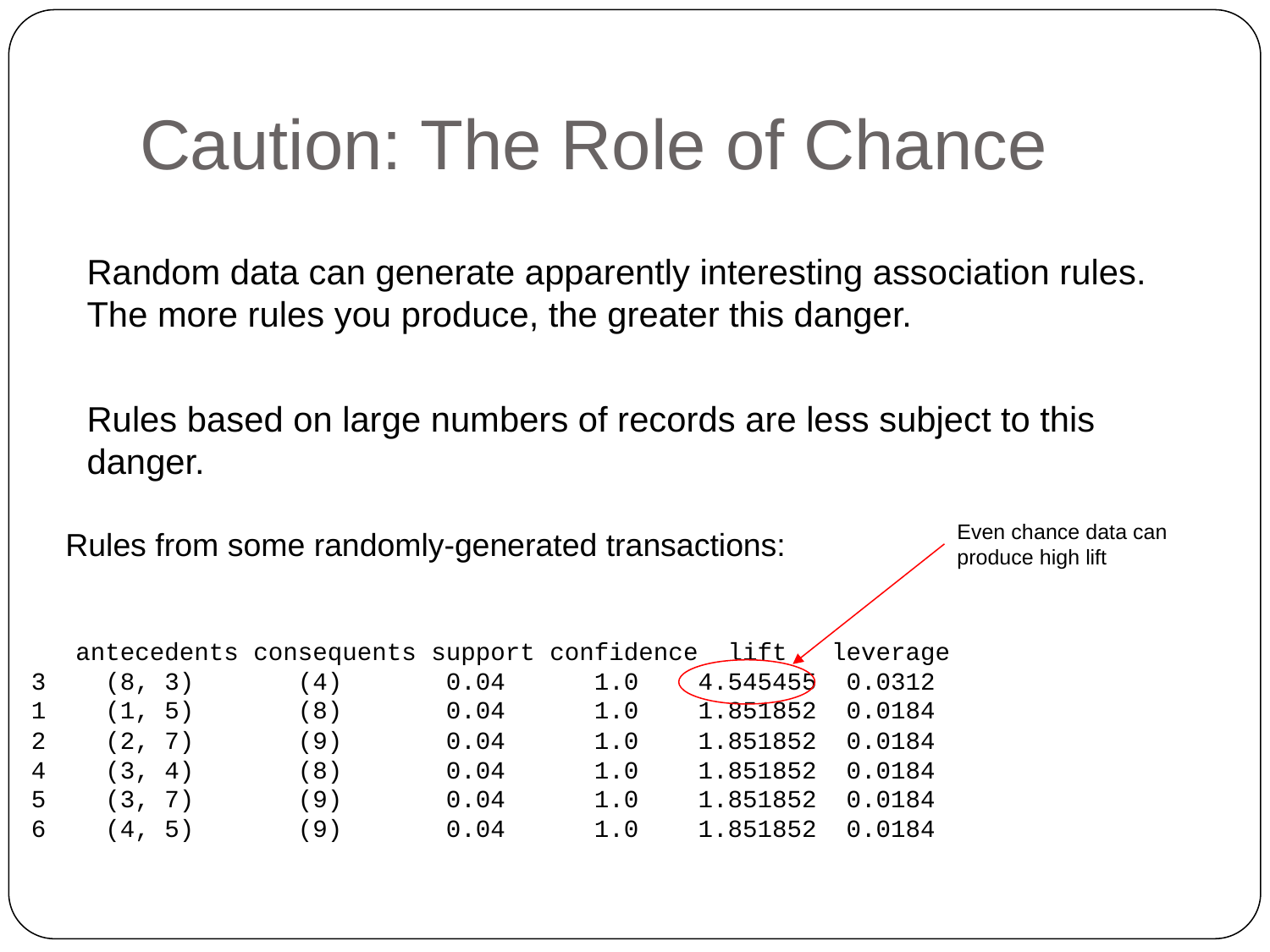

# Caution: The Role of Chance
Random data can generate apparently interesting association rules.  The more rules you produce, the greater this danger.

Rules based on large numbers of records are less subject to this danger.
Even chance data can produce high lift
Rules from some randomly-generated transactions:
   antecedents consequents support confidence  lift   leverage
3    (8, 3)       (4)       0.04      1.0    4.545455  0.0312
1    (1, 5)       (8)       0.04      1.0    1.851852  0.0184
2    (2, 7)       (9)       0.04      1.0    1.851852  0.0184
4    (3, 4)       (8)       0.04      1.0    1.851852  0.0184
5    (3, 7)       (9)       0.04      1.0    1.851852  0.0184
6    (4, 5)       (9)       0.04      1.0    1.851852  0.0184